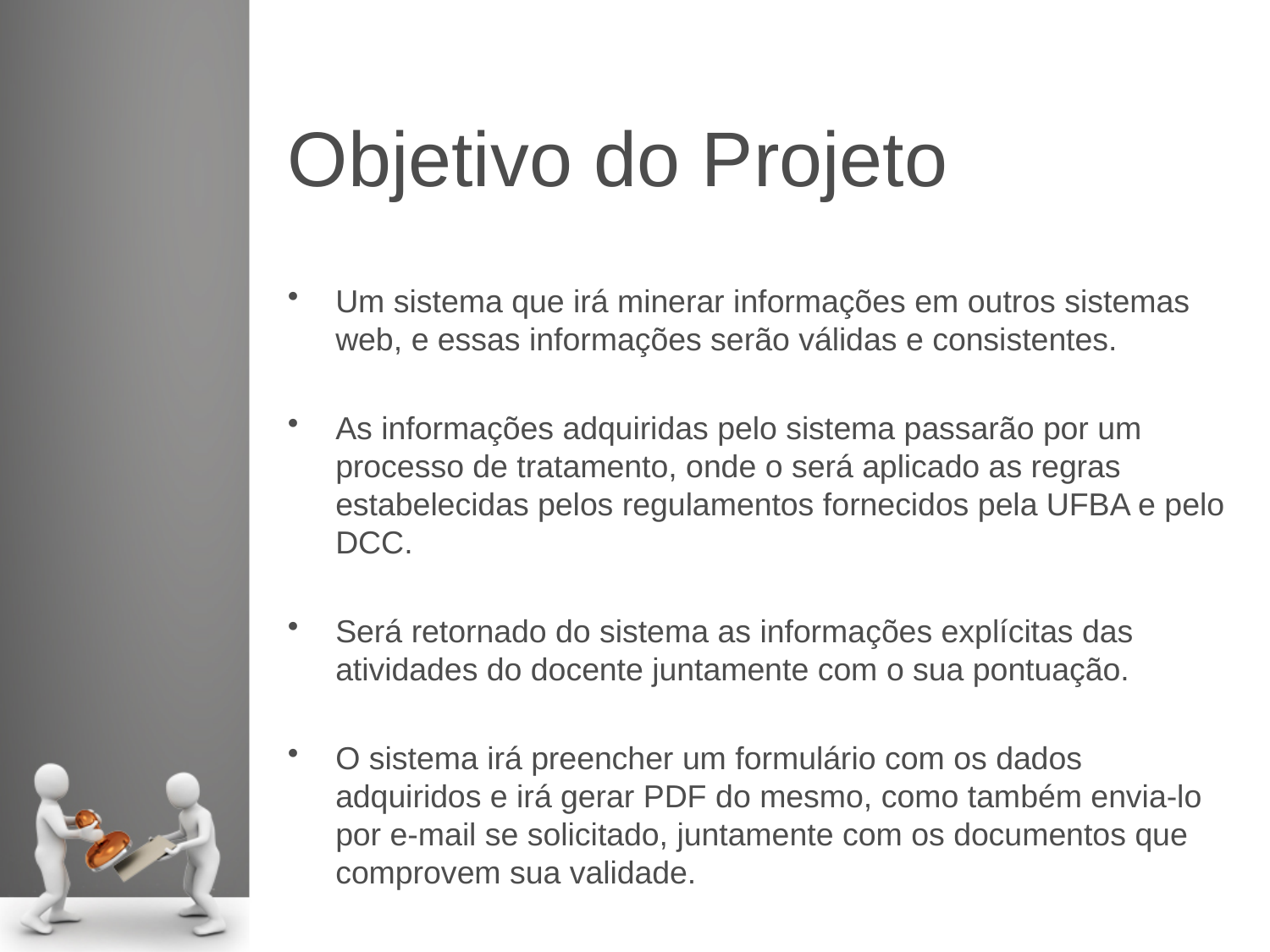

# Objetivo do Projeto
Um sistema que irá minerar informações em outros sistemas web, e essas informações serão válidas e consistentes.

As informações adquiridas pelo sistema passarão por um processo de tratamento, onde o será aplicado as regras estabelecidas pelos regulamentos fornecidos pela UFBA e pelo DCC.

Será retornado do sistema as informações explícitas das atividades do docente juntamente com o sua pontuação.

O sistema irá preencher um formulário com os dados adquiridos e irá gerar PDF do mesmo, como também envia-lo por e-mail se solicitado, juntamente com os documentos que comprovem sua validade.